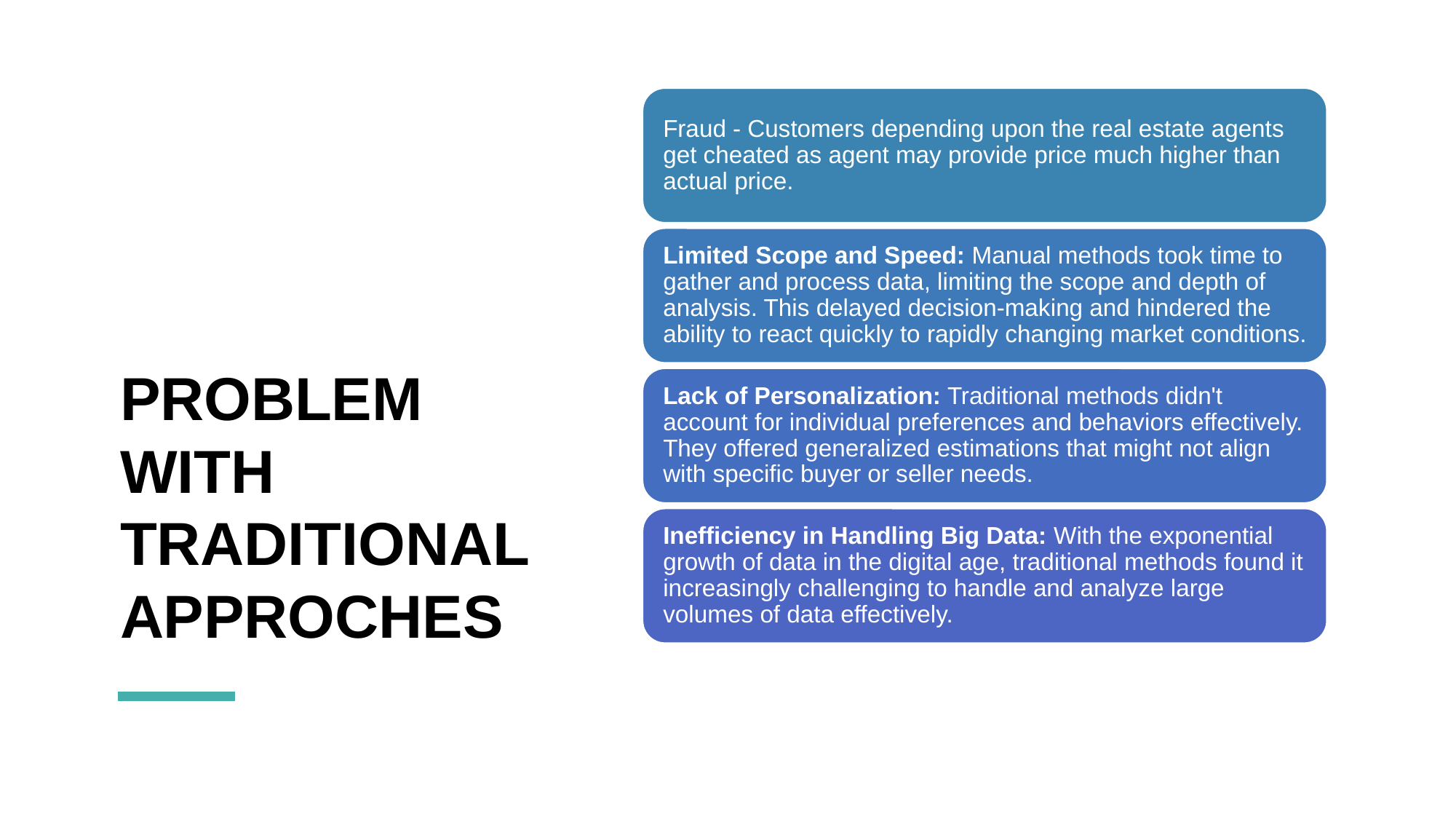

Fraud - Customers depending upon the real estate agents get cheated as agent may provide price much higher than actual price.
Limited Scope and Speed: Manual methods took time to gather and process data, limiting the scope and depth of analysis. This delayed decision-making and hindered the ability to react quickly to rapidly changing market conditions.
Lack of Personalization: Traditional methods didn't account for individual preferences and behaviors effectively. They offered generalized estimations that might not align with specific buyer or seller needs.
Inefficiency in Handling Big Data: With the exponential growth of data in the digital age, traditional methods found it increasingly challenging to handle and analyze large volumes of data effectively.
# PROBLEM WITH TRADITIONAL APPROCHES